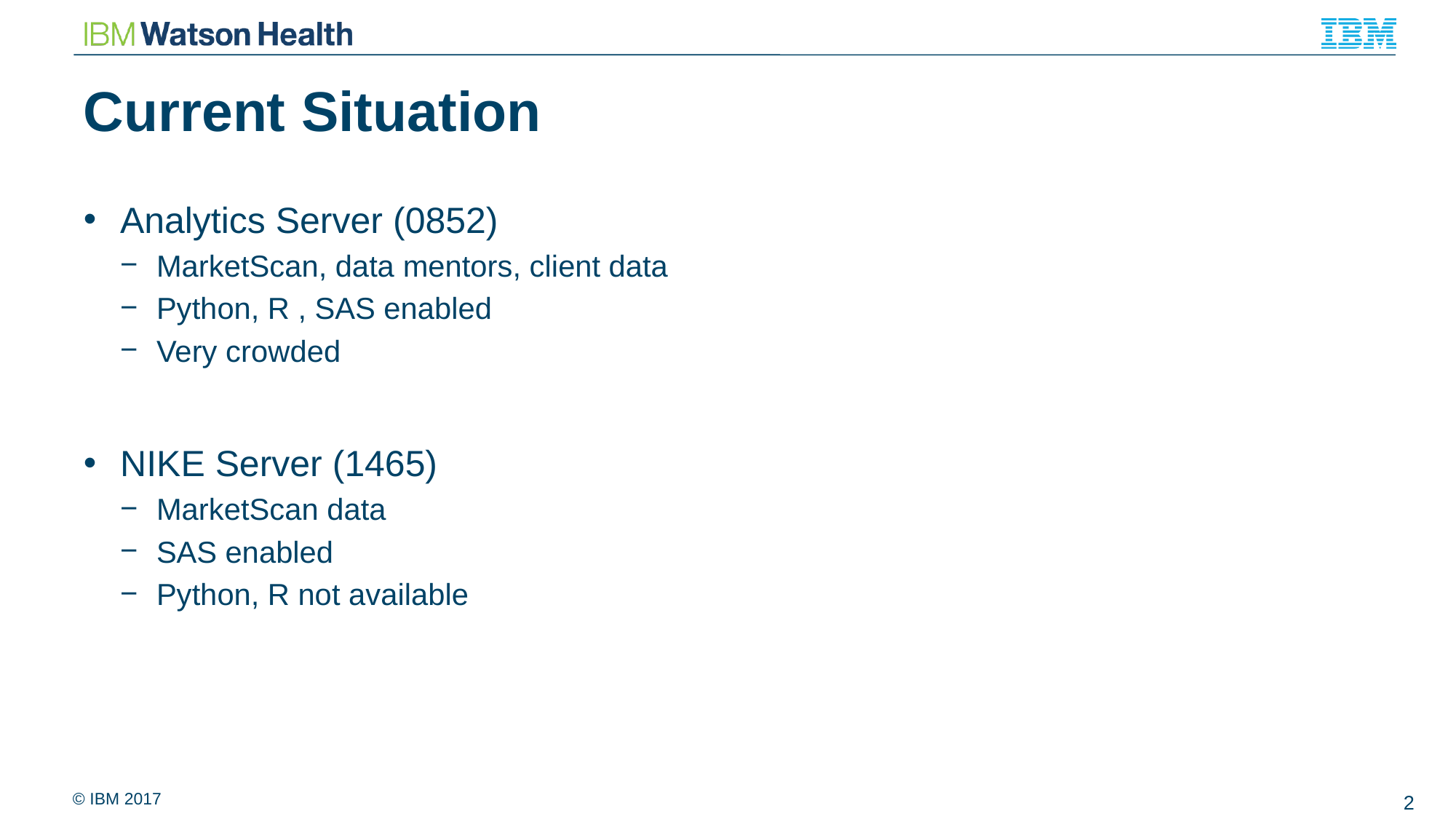

# Current Situation
Analytics Server (0852)
MarketScan, data mentors, client data
Python, R , SAS enabled
Very crowded

NIKE Server (1465)
MarketScan data
SAS enabled
Python, R not available